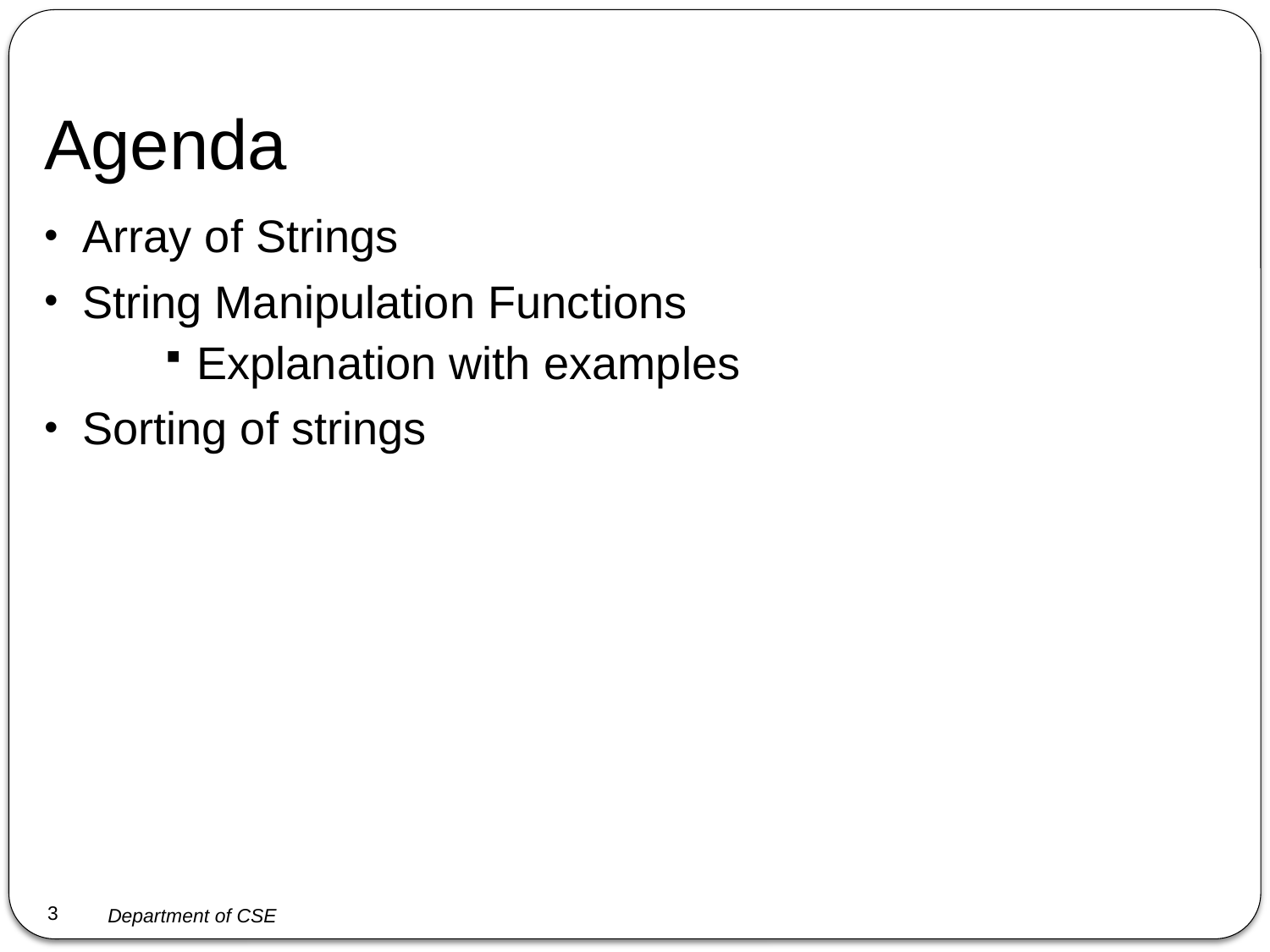

# Agenda
Array of Strings
String Manipulation Functions
Explanation with examples
Sorting of strings
3
Department of CSE